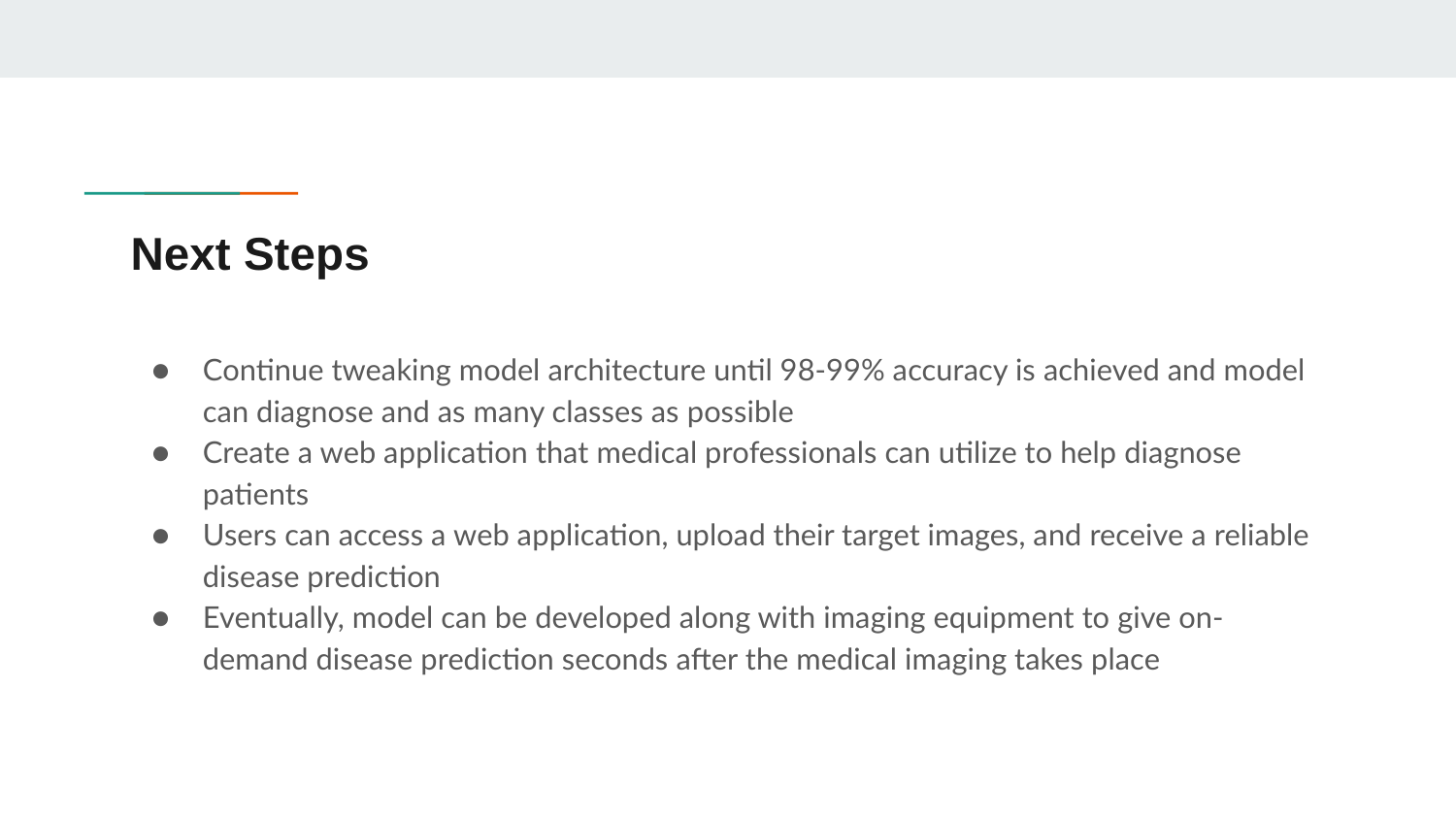

# Next Steps
Continue tweaking model architecture until 98-99% accuracy is achieved and model can diagnose and as many classes as possible
Create a web application that medical professionals can utilize to help diagnose patients
Users can access a web application, upload their target images, and receive a reliable disease prediction
Eventually, model can be developed along with imaging equipment to give on-demand disease prediction seconds after the medical imaging takes place